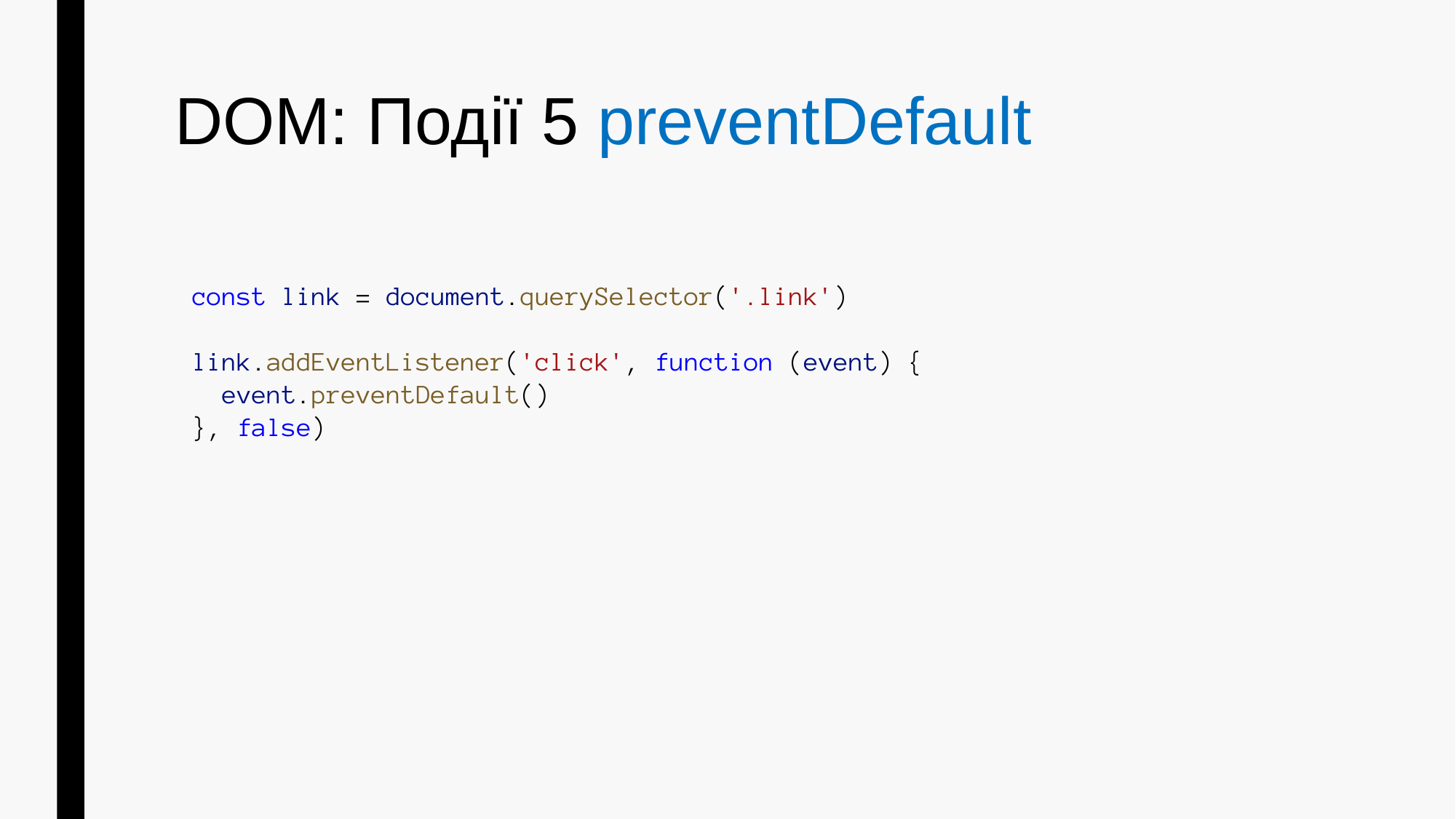

# DOM: Події 5 preventDefault

const link = document.querySelector('.link')
link.addEventListener('click', function (event) {
  event.preventDefault()
}, false)